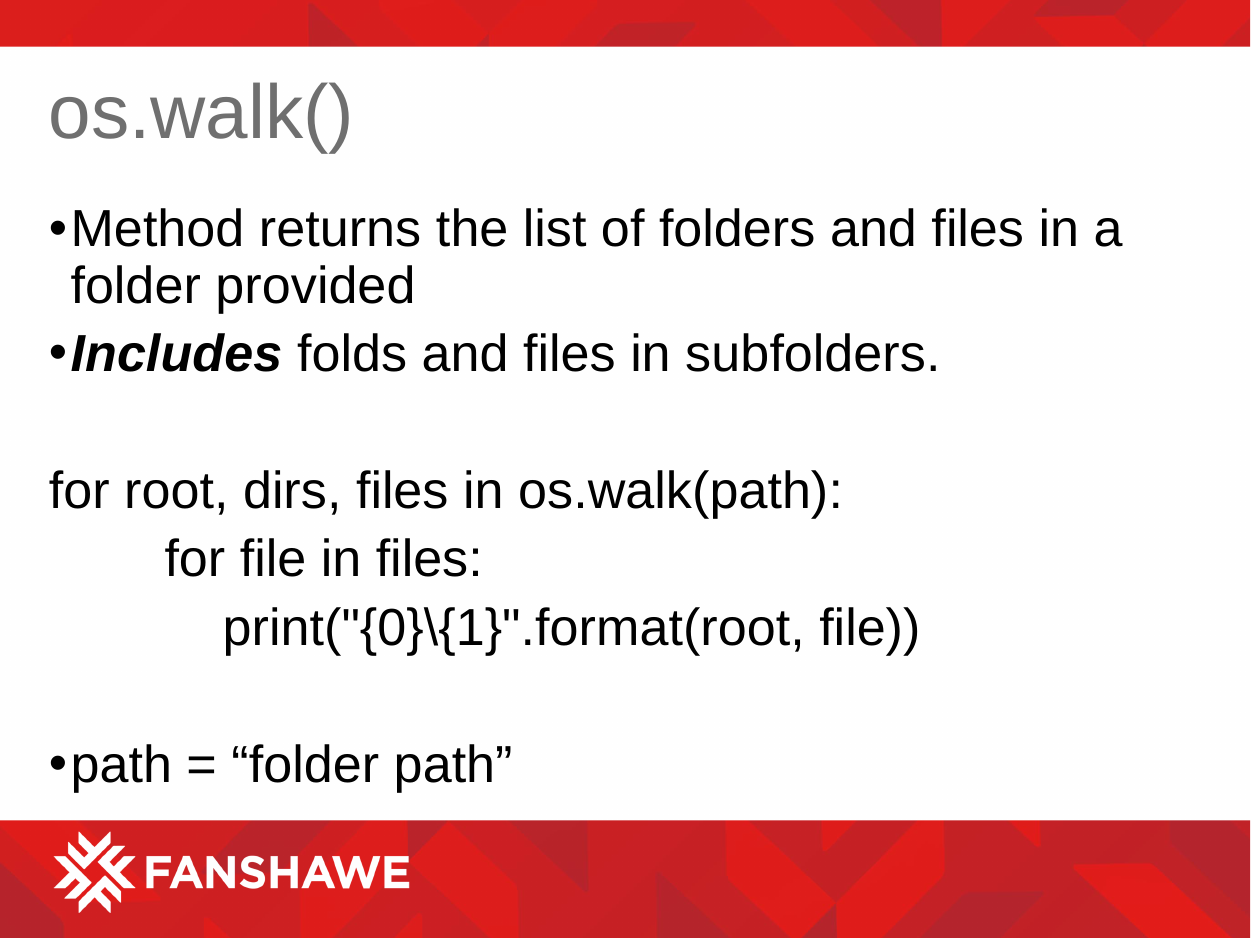

# os.walk()
Method returns the list of folders and files in a folder provided
Includes folds and files in subfolders.

for root, dirs, files in os.walk(path):
        for file in files:
            print("{0}\{1}".format(root, file))

path = “folder path”